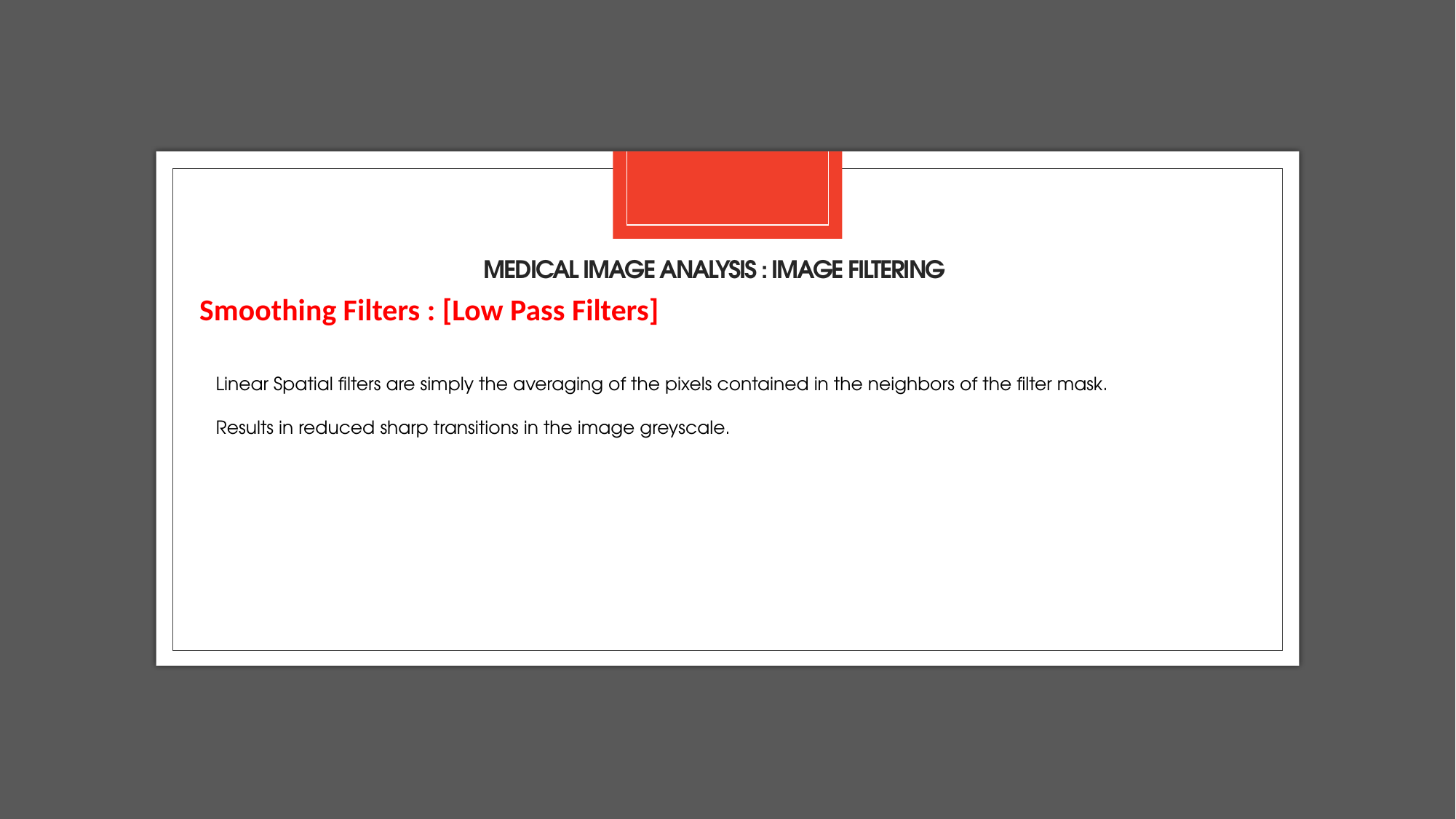

# Medical image analysis : image filtering
 Smoothing Filters : [Low Pass Filters]
Linear Spatial filters are simply the averaging of the pixels contained in the neighbors of the filter mask.

Results in reduced sharp transitions in the image greyscale.